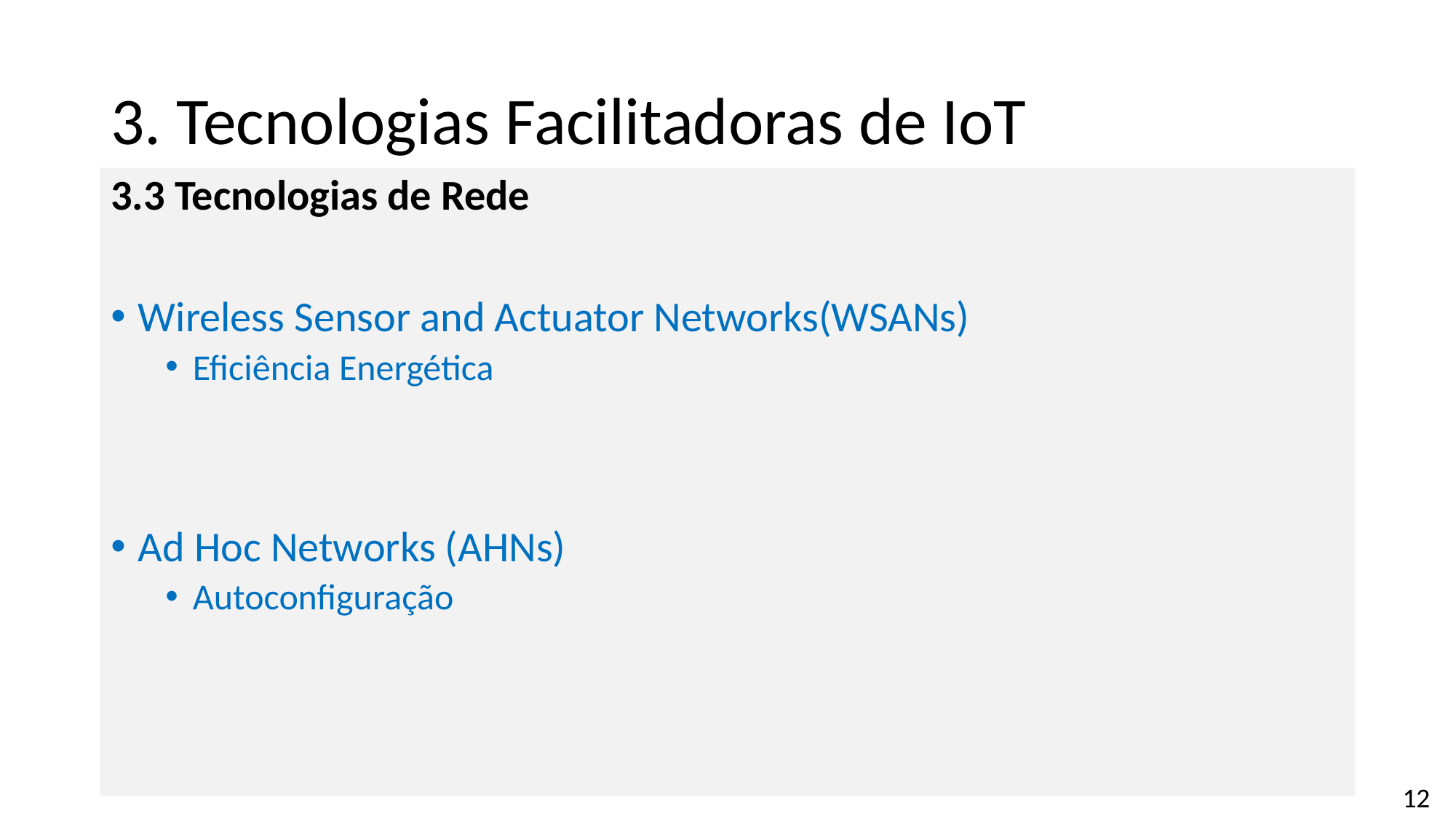

# 3. Tecnologias Facilitadoras de IoT
3.3 Tecnologias de Rede

Wireless Sensor and Actuator Networks(WSANs)
Eficiência Energética

Ad Hoc Networks (AHNs)
Autoconfiguração